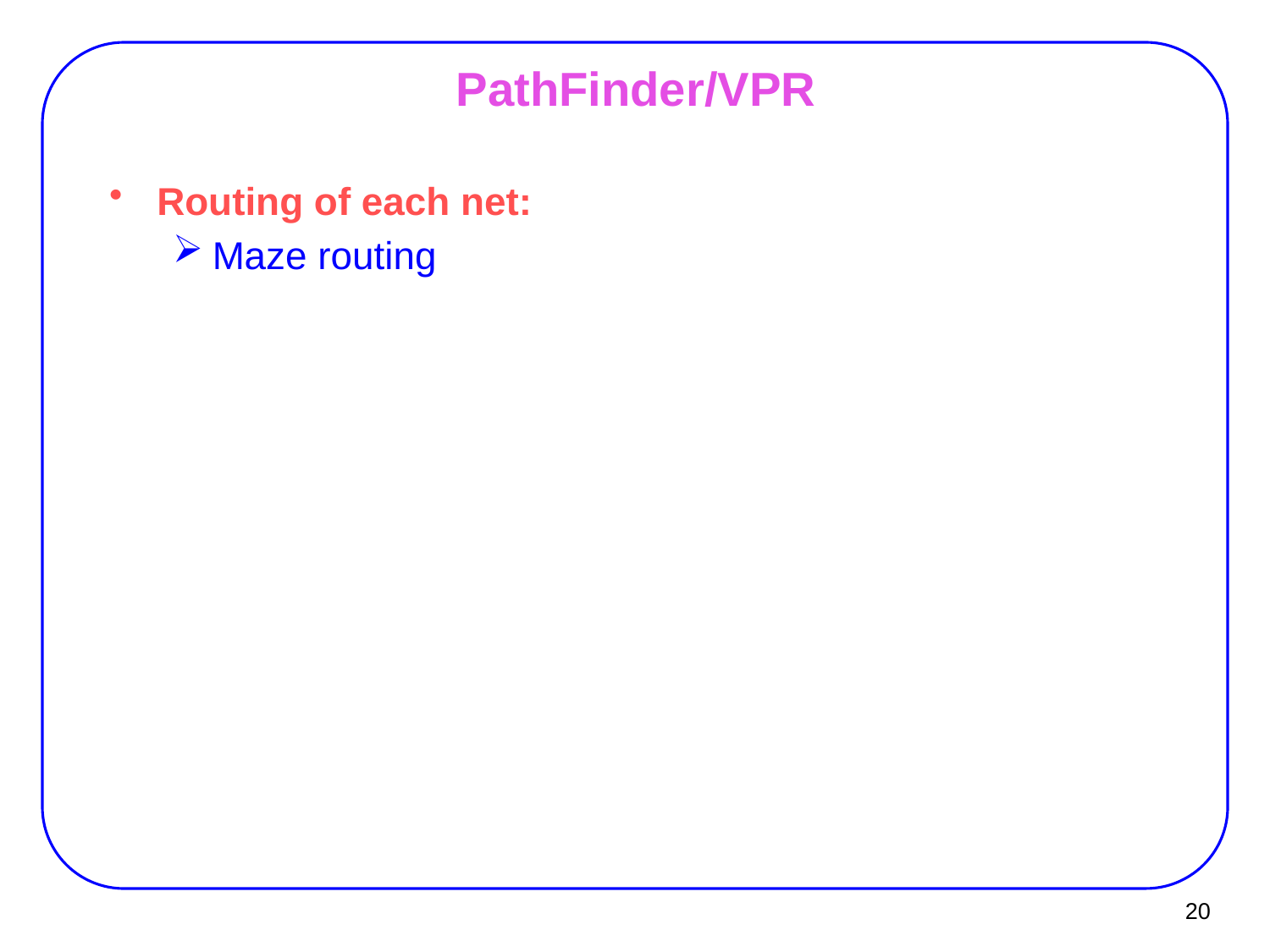

# PathFinder/VPR
Routing of each net:
Maze routing
20